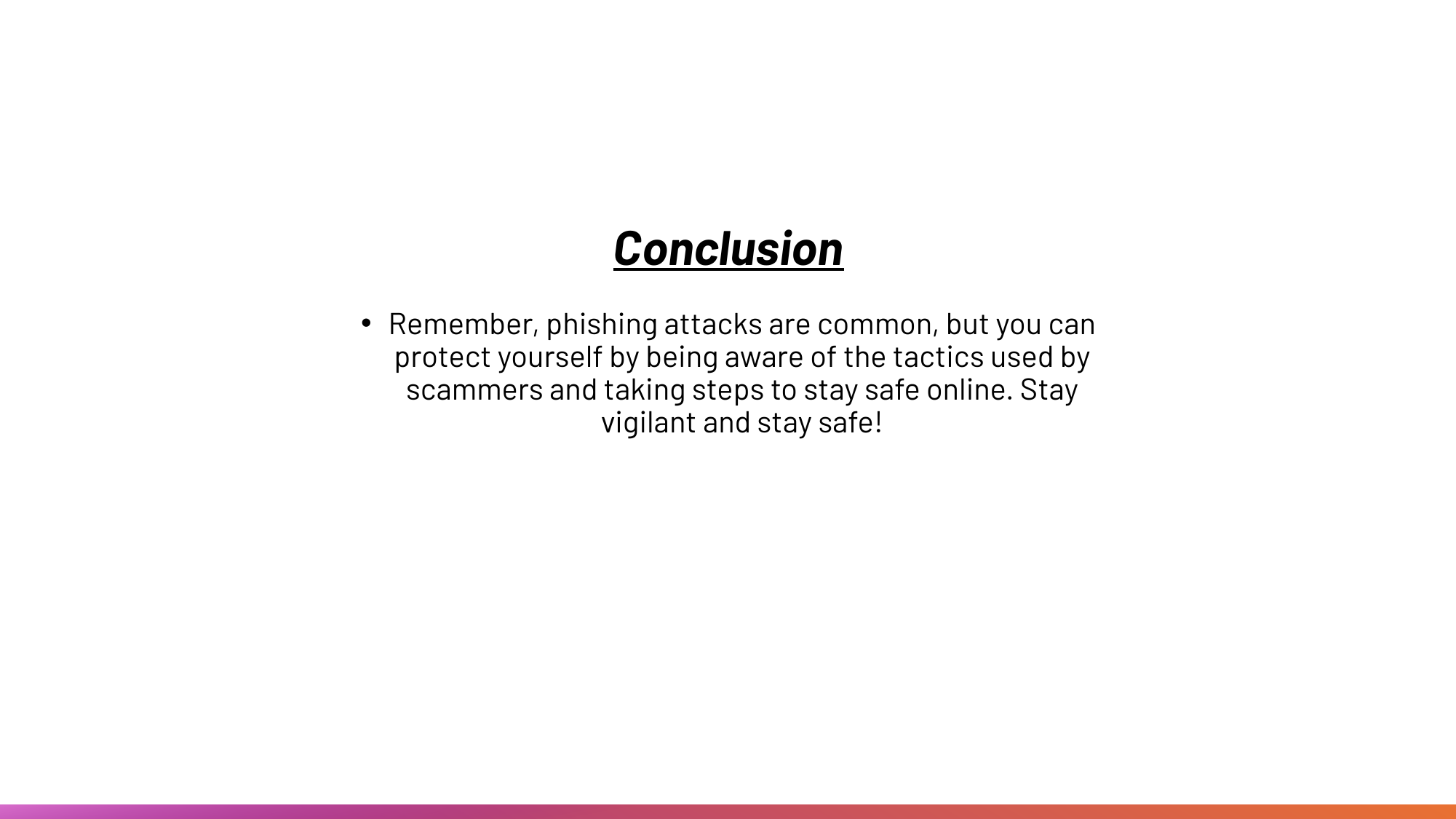

# Conclusion
Remember, phishing attacks are common, but you can protect yourself by being aware of the tactics used by scammers and taking steps to stay safe online. Stay vigilant and stay safe!